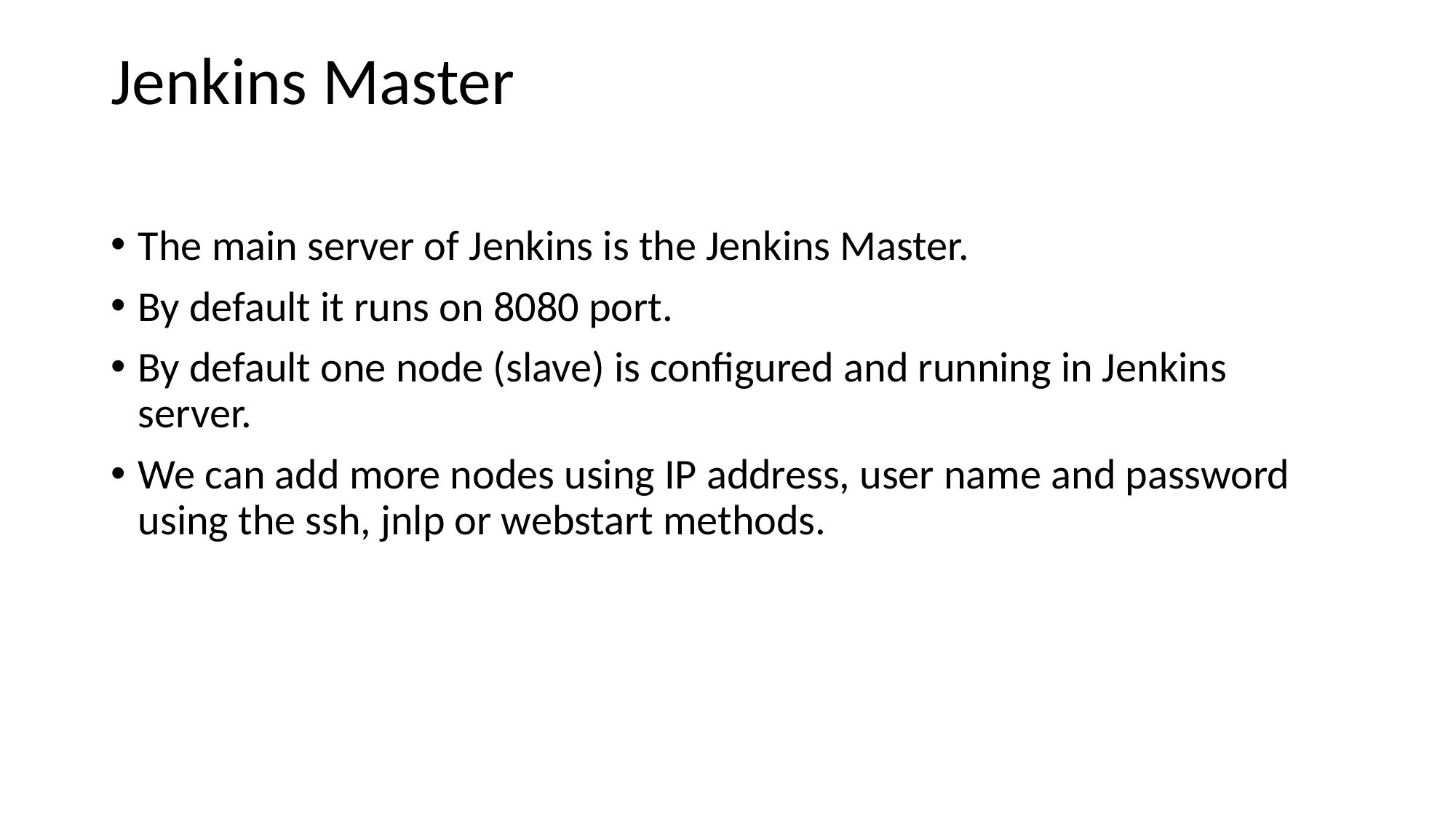

# Jenkins Master
The main server of Jenkins is the Jenkins Master.
By default it runs on 8080 port.
By default one node (slave) is configured and running in Jenkins server.
We can add more nodes using IP address, user name and password using the ssh, jnlp or webstart methods.